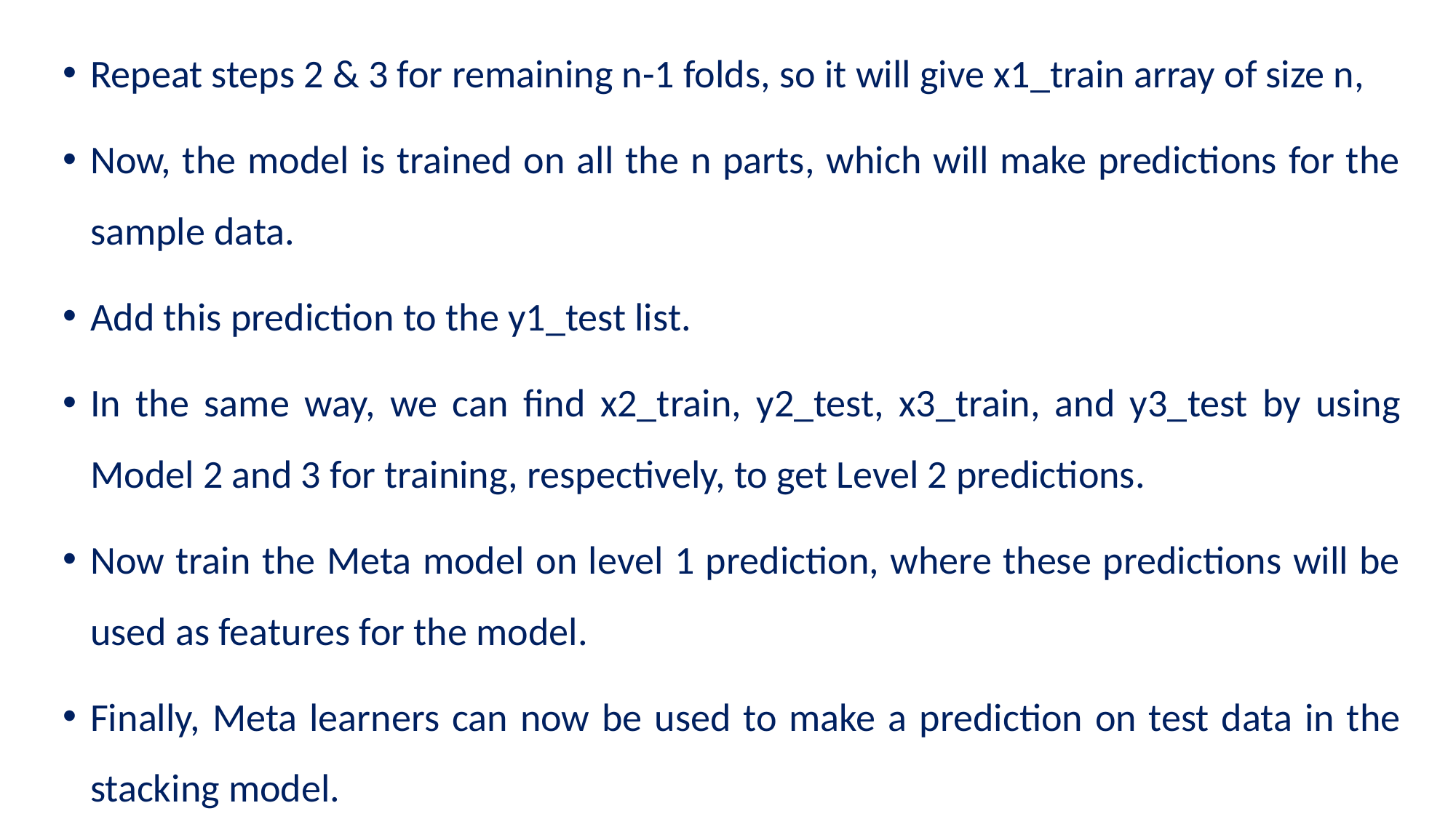

Repeat steps 2 & 3 for remaining n-1 folds, so it will give x1_train array of size n,
Now, the model is trained on all the n parts, which will make predictions for the sample data.
Add this prediction to the y1_test list.
In the same way, we can find x2_train, y2_test, x3_train, and y3_test by using Model 2 and 3 for training, respectively, to get Level 2 predictions.
Now train the Meta model on level 1 prediction, where these predictions will be used as features for the model.
Finally, Meta learners can now be used to make a prediction on test data in the stacking model.